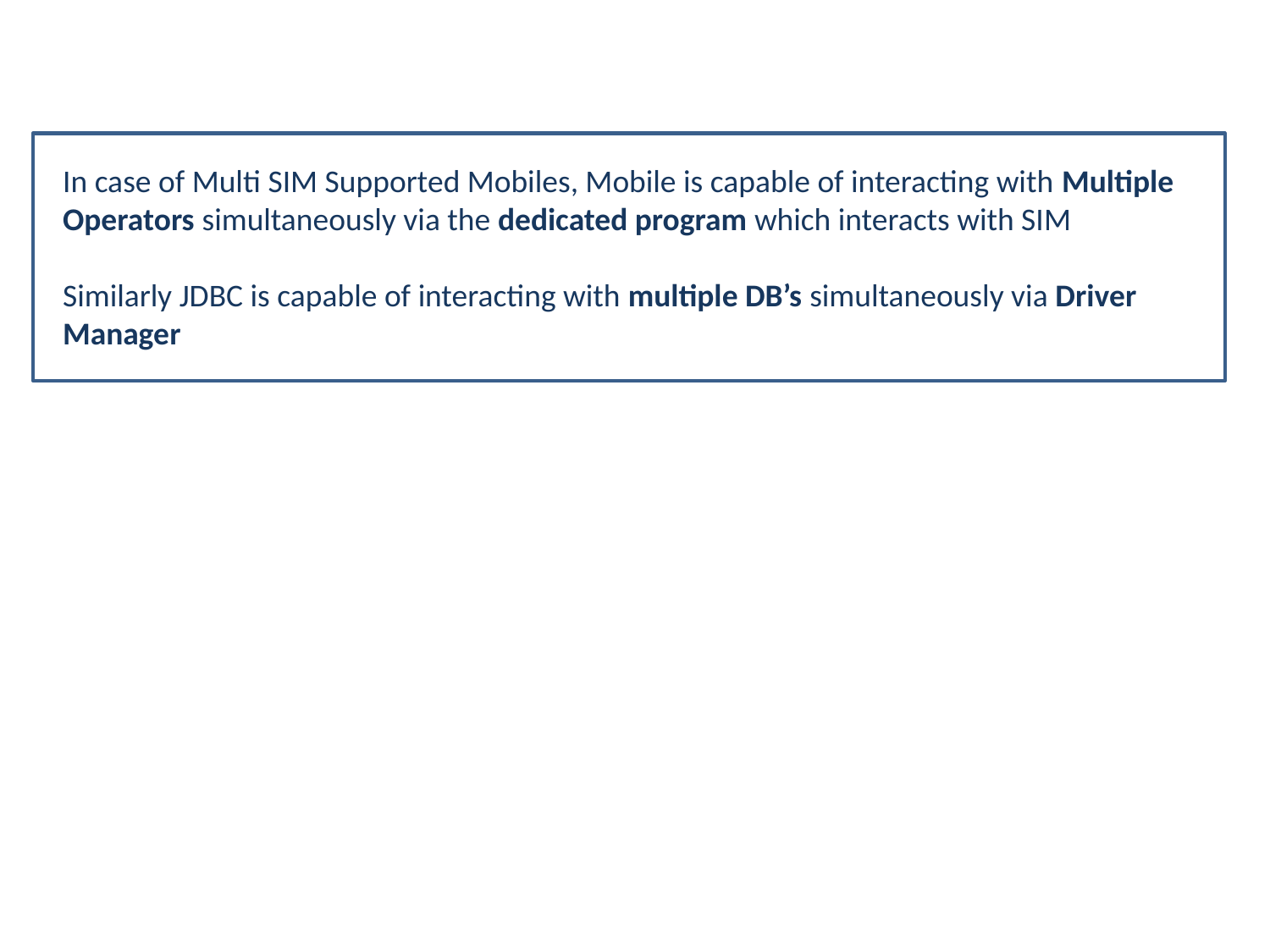

In case of Multi SIM Supported Mobiles, Mobile is capable of interacting with Multiple Operators simultaneously via the dedicated program which interacts with SIM

Similarly JDBC is capable of interacting with multiple DB’s simultaneously via Driver Manager